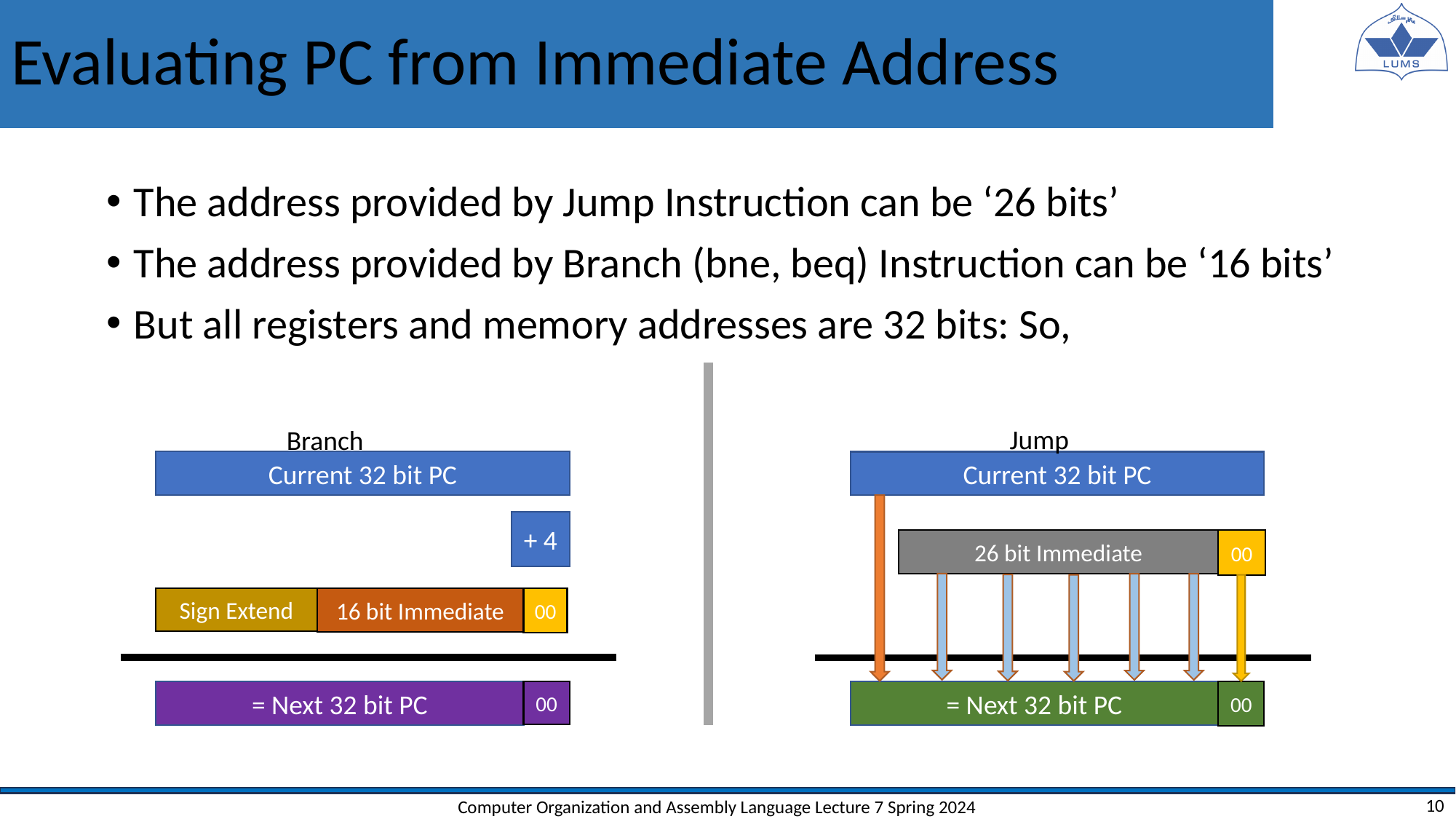

# Evaluating PC from Immediate Address
The address provided by Jump Instruction can be ‘26 bits’
The address provided by Branch (bne, beq) Instruction can be ‘16 bits’
But all registers and memory addresses are 32 bits: So,
Jump
Current 32 bit PC

00
26 bit Immediate

00
= Next 32 bit PC
Branch
Current 32 bit PC
+ 4
Sign Extend
16 bit Immediate
00
00
= Next 32 bit PC
Computer Organization and Assembly Language Lecture 7 Spring 2024
10